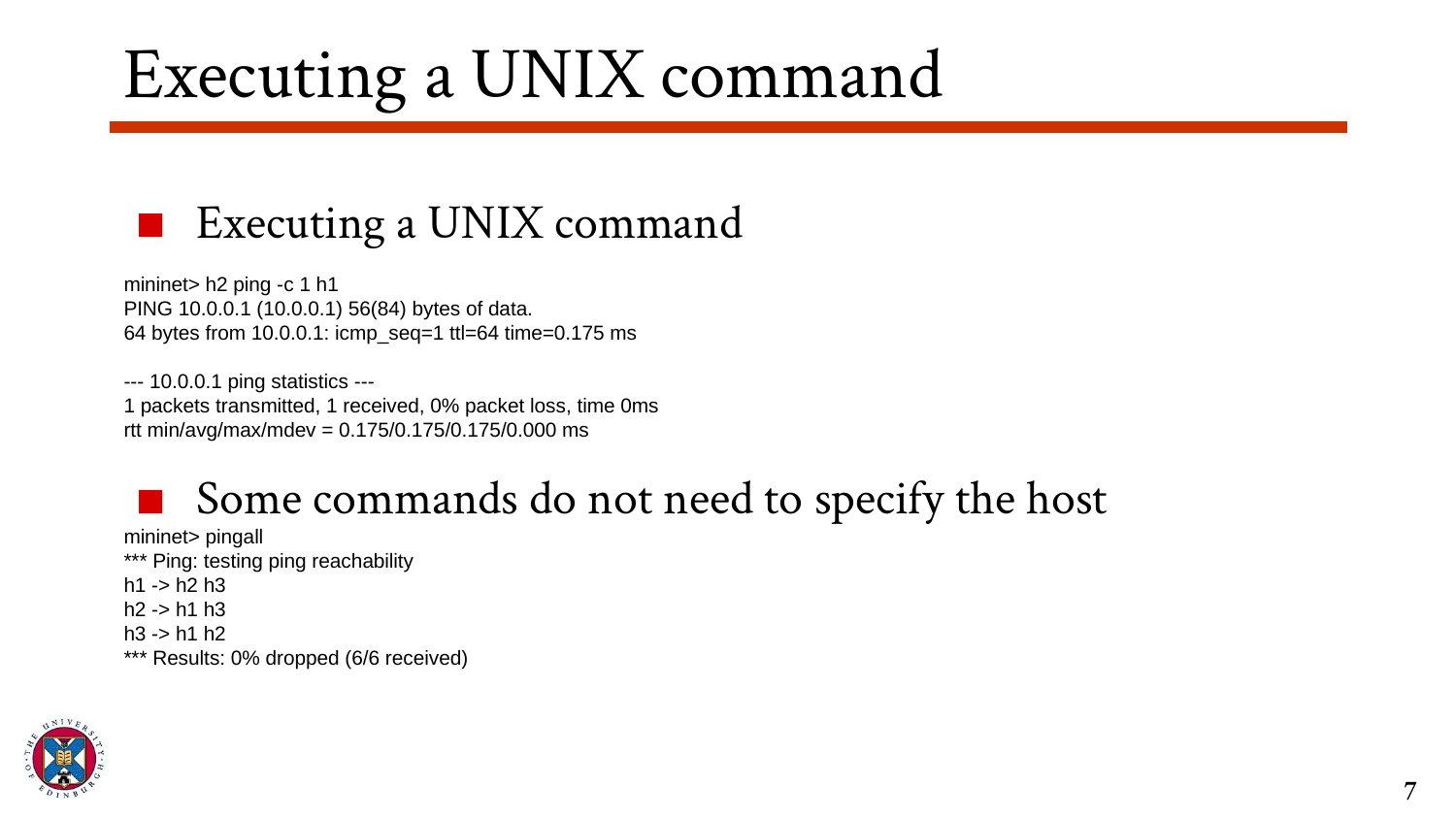

# Executing a UNIX command
Executing a UNIX command

mininet> h2 ping -c 1 h1
PING 10.0.0.1 (10.0.0.1) 56(84) bytes of data.
64 bytes from 10.0.0.1: icmp_seq=1 ttl=64 time=0.175 ms

--- 10.0.0.1 ping statistics ---
1 packets transmitted, 1 received, 0% packet loss, time 0ms
rtt min/avg/max/mdev = 0.175/0.175/0.175/0.000 ms

Some commands do not need to specify the host
mininet> pingall
*** Ping: testing ping reachability
h1 -> h2 h3
h2 -> h1 h3
h3 -> h1 h2
*** Results: 0% dropped (6/6 received)

7